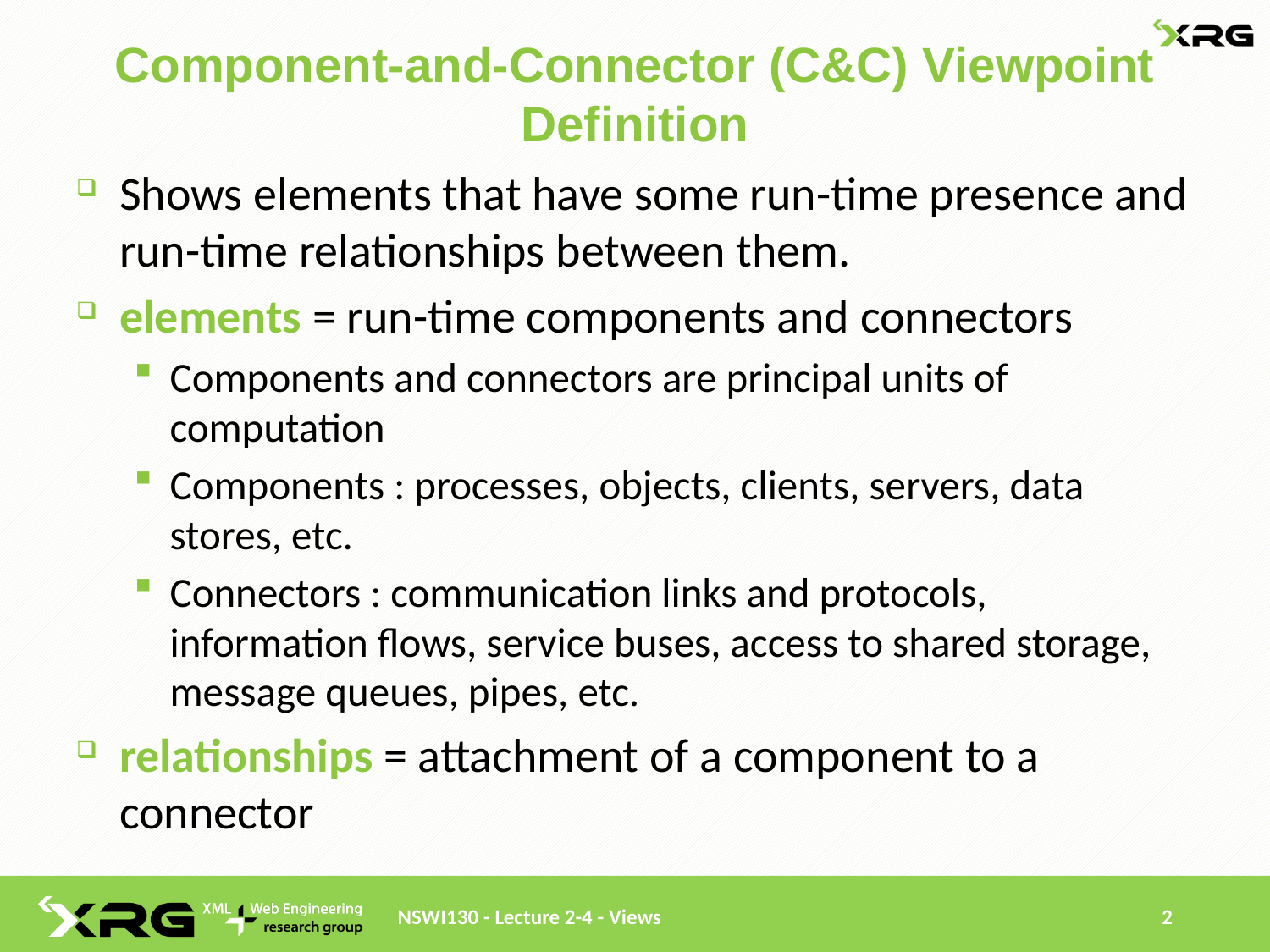

# Component-and-Connector (C&C) Viewpoint Definition
Shows elements that have some run-time presence and run-time relationships between them.
elements = run-time components and connectors
Components and connectors are principal units of computation
Components : processes, objects, clients, servers, data stores, etc.
Connectors : communication links and protocols, information flows, service buses, access to shared storage, message queues, pipes, etc.
relationships = attachment of a component to a connector
NSWI130 - Lecture 2-4 - Views
2